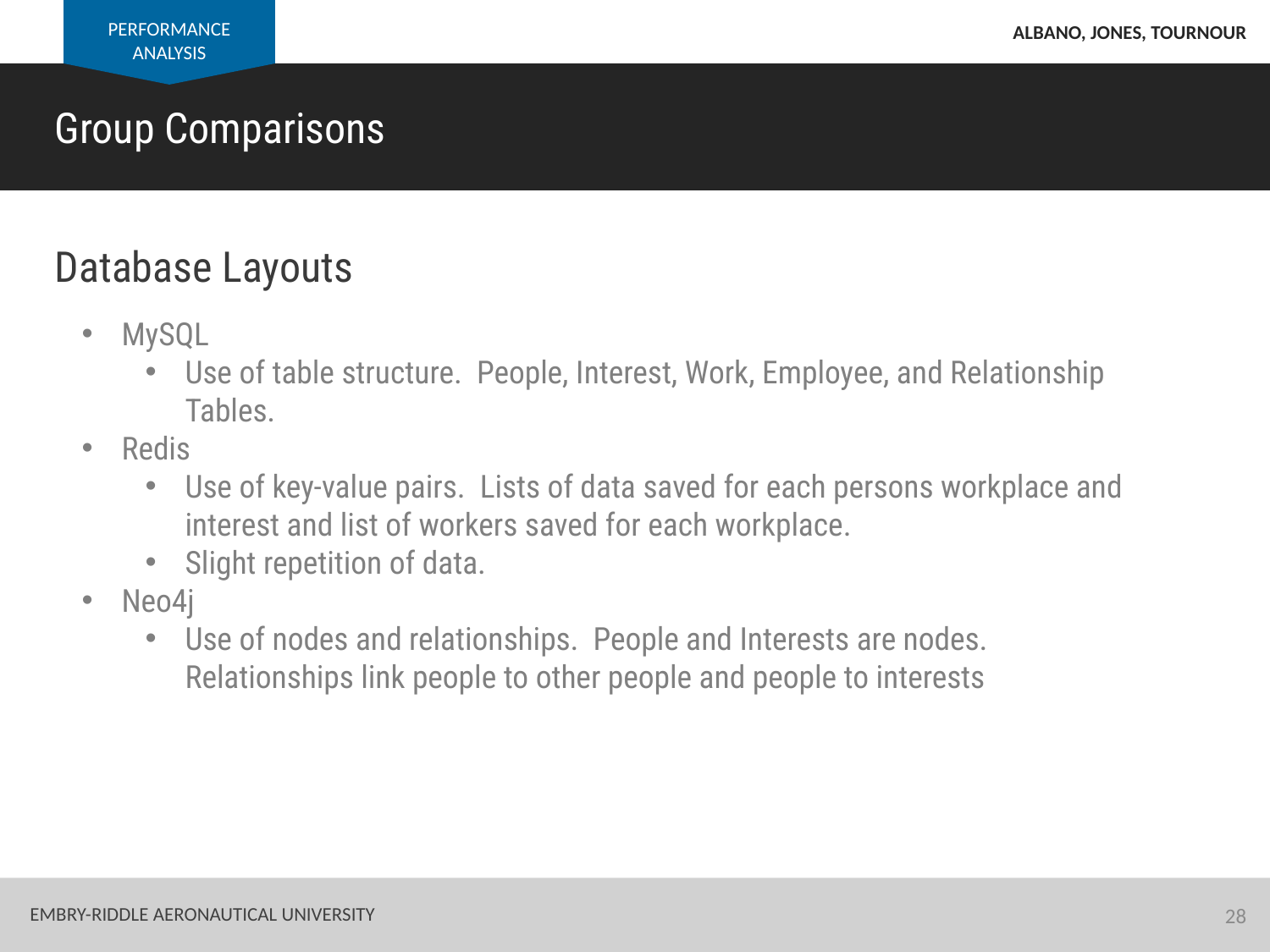

PERFORMANCE ANALYSIS
Albano, Jones, Tournour

Group Comparisons
Database Layouts
MySQL
Use of table structure.  People, Interest, Work, Employee, and Relationship Tables.
Redis
Use of key-value pairs.  Lists of data saved for each persons workplace and interest and list of workers saved for each workplace.
Slight repetition of data.
Neo4j
Use of nodes and relationships.  People and Interests are nodes. Relationships link people to other people and people to interests

28
Embry-Riddle Aeronautical University